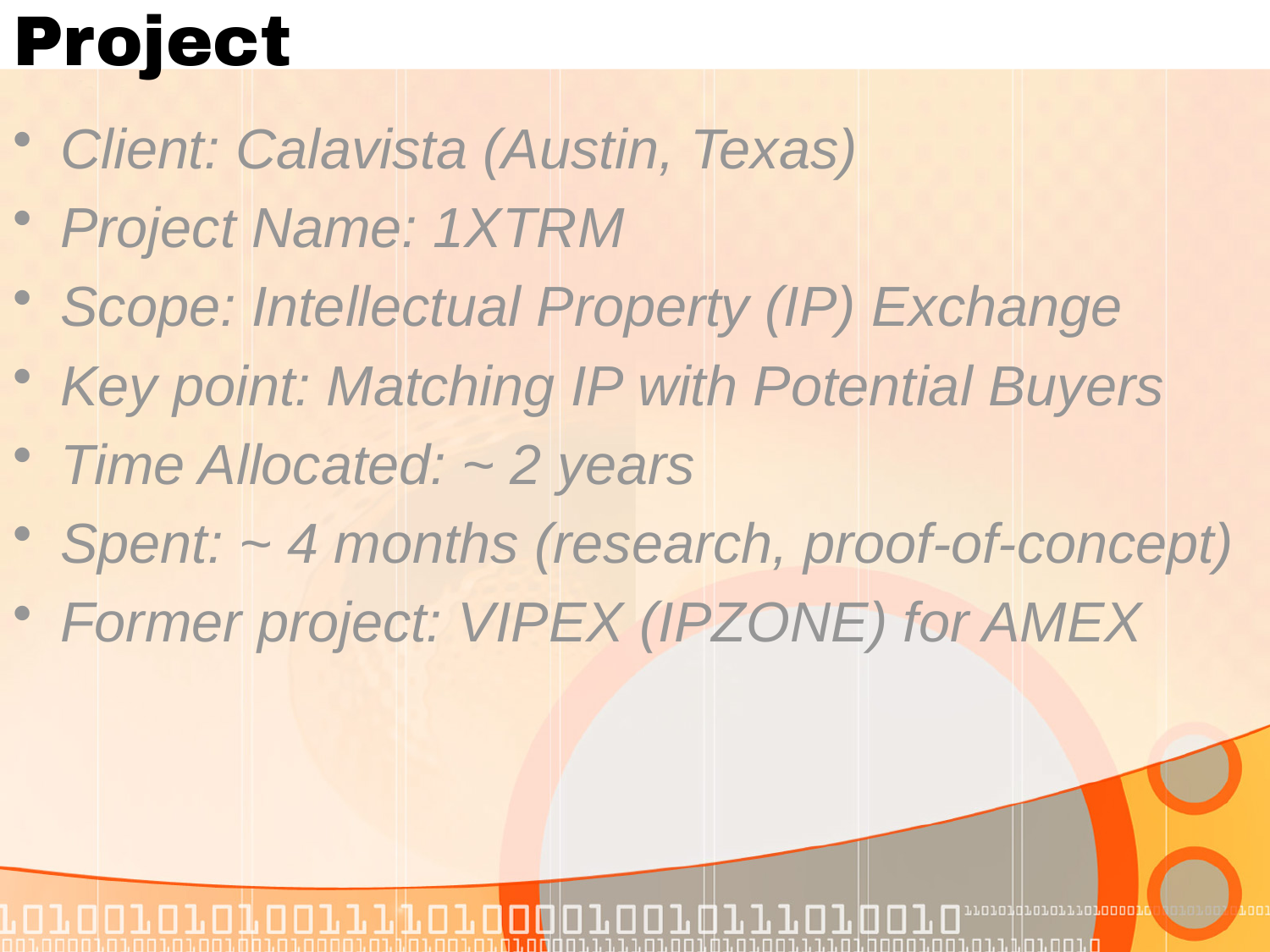

# Project
Client: Calavista (Austin, Texas)
Project Name: 1XTRM
Scope: Intellectual Property (IP) Exchange
Key point: Matching IP with Potential Buyers
Time Allocated: ~ 2 years
Spent: ~ 4 months (research, proof-of-concept)
Former project: VIPEX (IPZONE) for AMEX